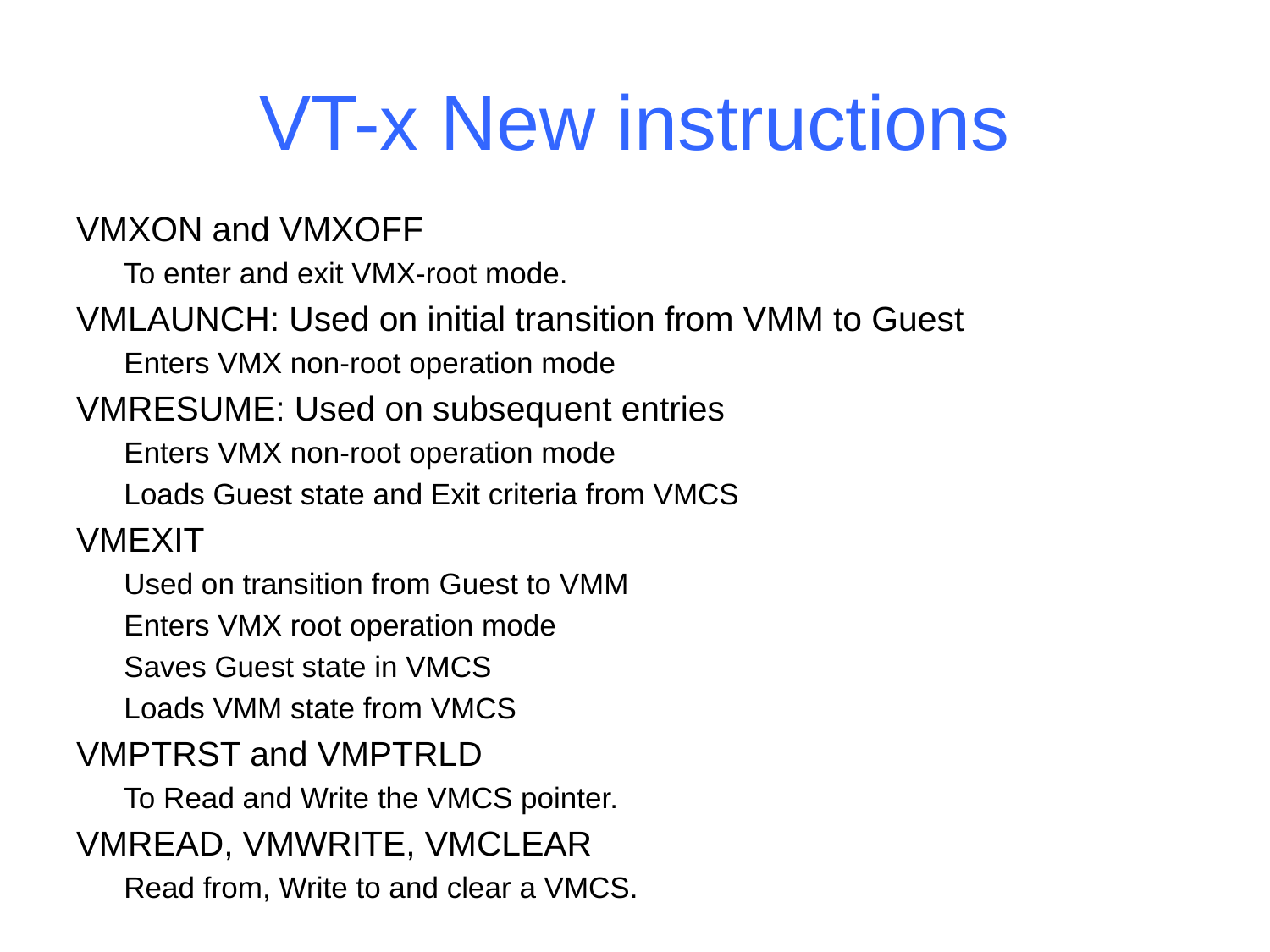

# VT-x New instructions
VMXON and VMXOFF
To enter and exit VMX-root mode.
VMLAUNCH: Used on initial transition from VMM to Guest
Enters VMX non-root operation mode
VMRESUME: Used on subsequent entries
Enters VMX non-root operation mode
Loads Guest state and Exit criteria from VMCS
VMEXIT
Used on transition from Guest to VMM
Enters VMX root operation mode
Saves Guest state in VMCS
Loads VMM state from VMCS
VMPTRST and VMPTRLD
To Read and Write the VMCS pointer.
VMREAD, VMWRITE, VMCLEAR
Read from, Write to and clear a VMCS.